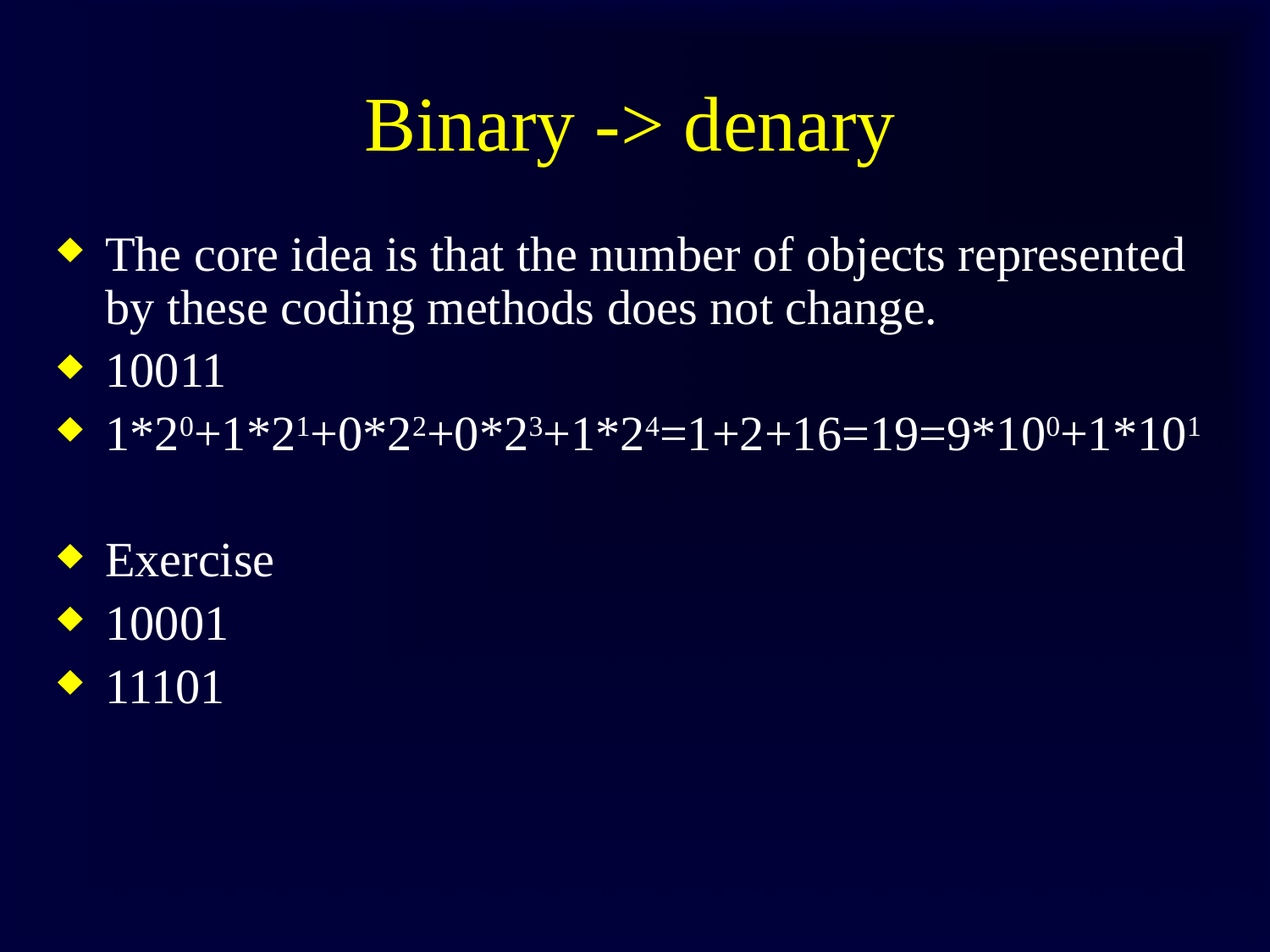

# Binary -> denary
The core idea is that the number of objects represented by these coding methods does not change.
10011
1*20+1*21+0*22+0*23+1*24=1+2+16=19=9*100+1*101

Exercise
10001
11101